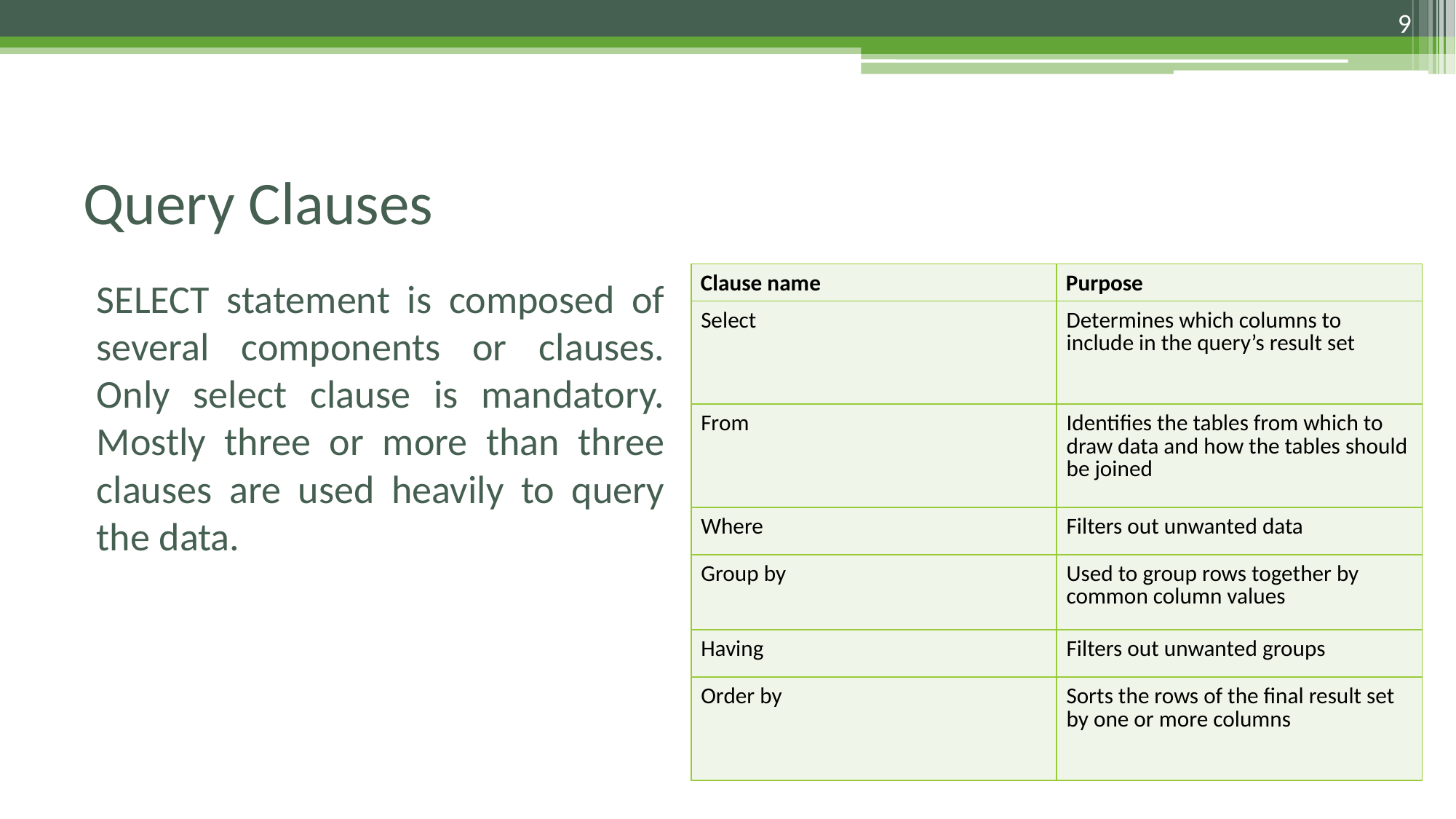

9
# Query Clauses
| Clause name | Purpose |
| --- | --- |
| Select | Determines which columns to include in the query’s result set |
| From | Identifies the tables from which to draw data and how the tables should be joined |
| Where | Filters out unwanted data |
| Group by | Used to group rows together by common column values |
| Having | Filters out unwanted groups |
| Order by | Sorts the rows of the final result set by one or more columns |
SELECT statement is composed of several components or clauses. Only select clause is mandatory. Mostly three or more than three clauses are used heavily to query the data.